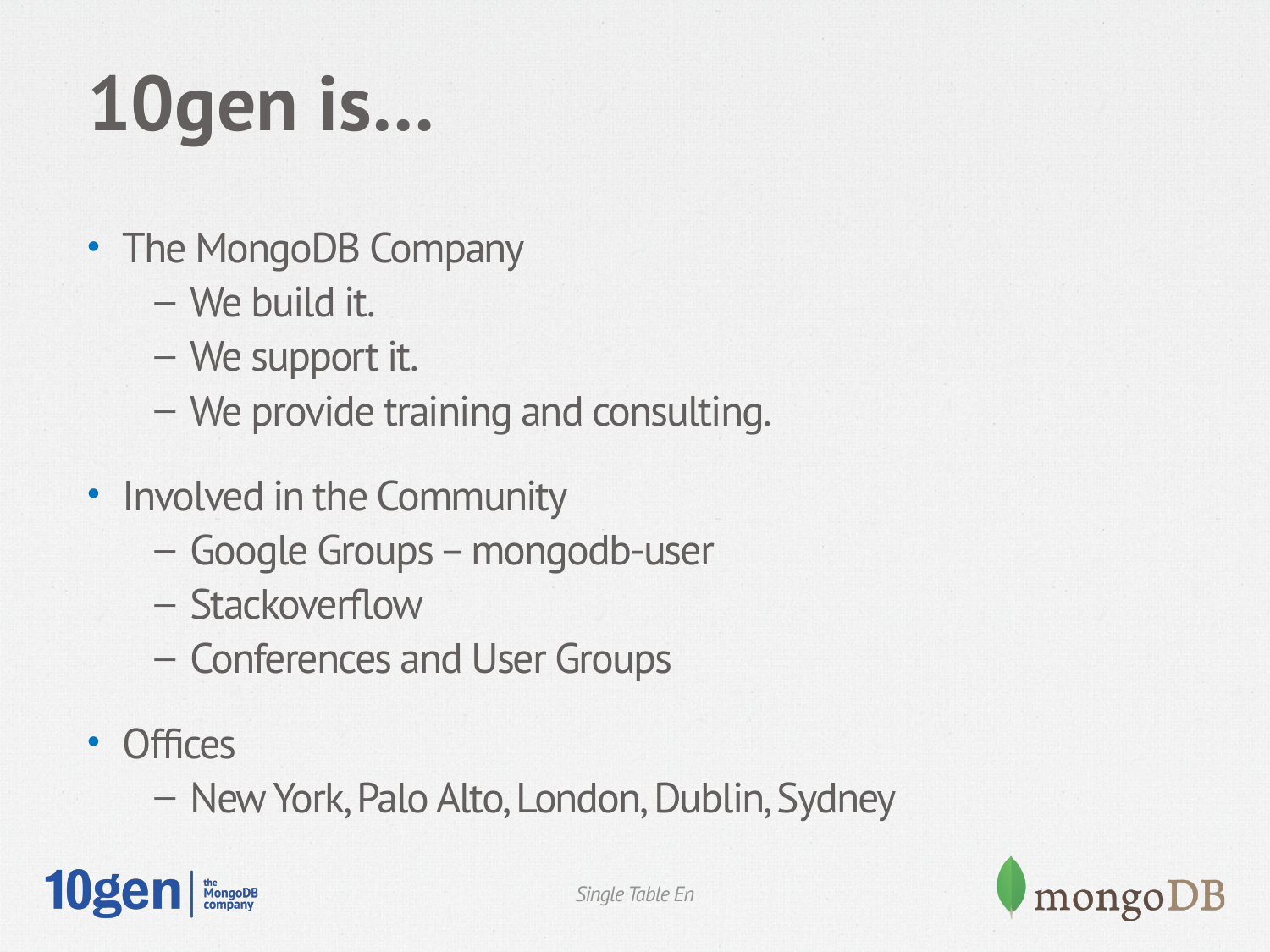

# 10gen is…
The MongoDB Company
We build it.
We support it.
We provide training and consulting.
Involved in the Community
Google Groups – mongodb-user
Stackoverflow
Conferences and User Groups
Offices
New York, Palo Alto, London, Dublin, Sydney
Single Table En